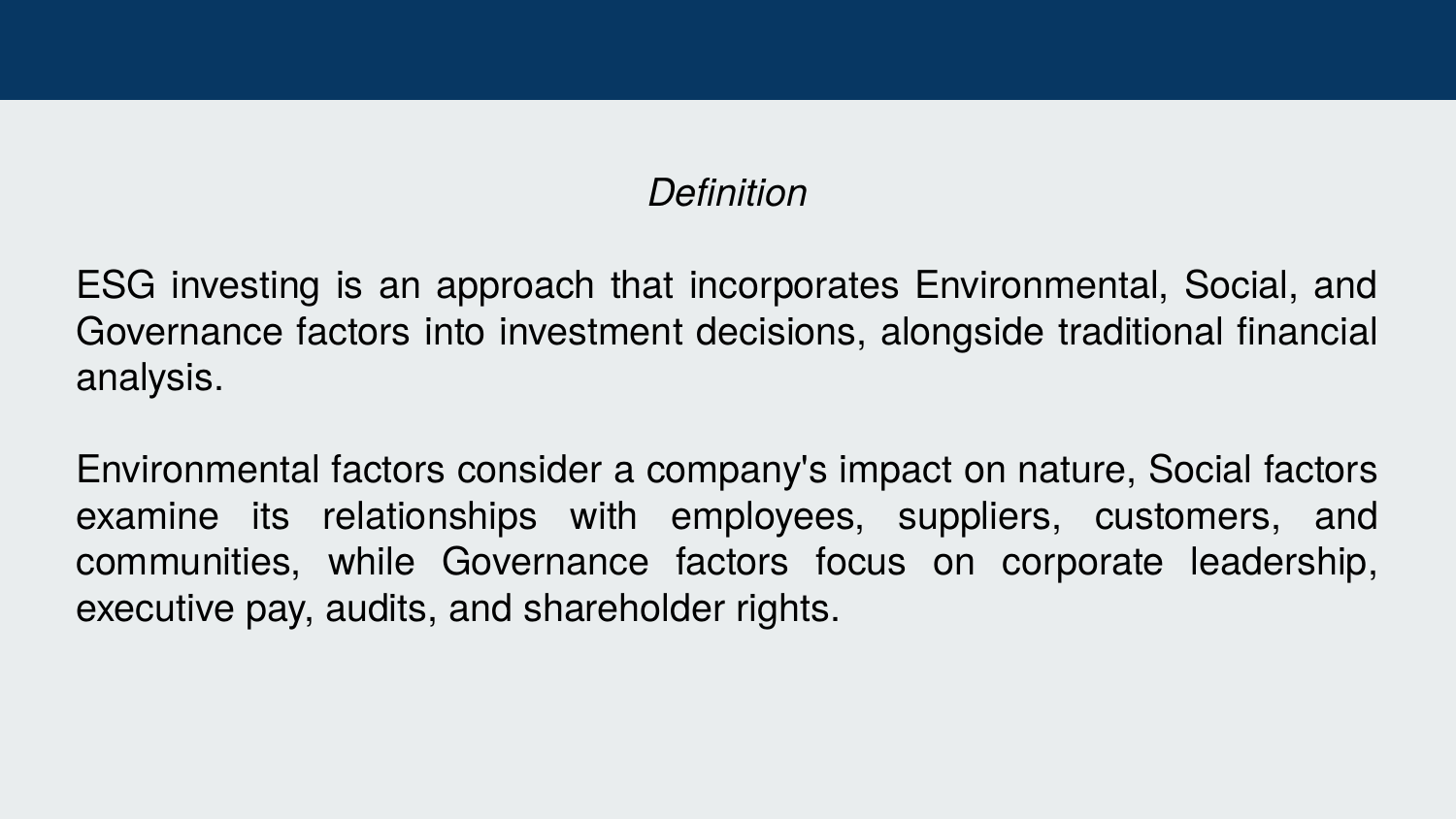

Definition

ESG investing is an approach that incorporates Environmental, Social, and Governance factors into investment decisions, alongside traditional financial analysis.

Environmental factors consider a company's impact on nature, Social factors examine its relationships with employees, suppliers, customers, and communities, while Governance factors focus on corporate leadership, executive pay, audits, and shareholder rights.